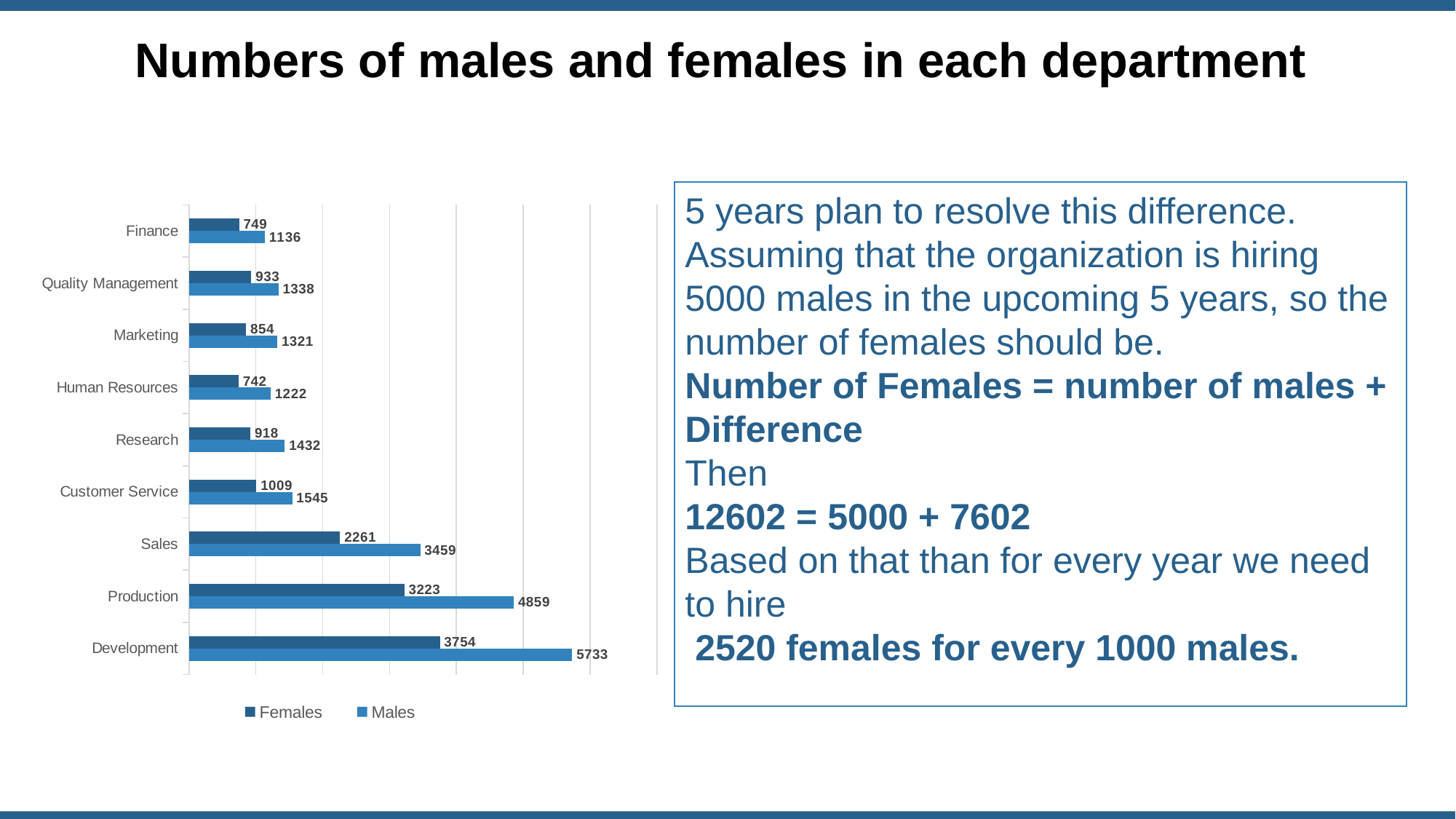

Numbers of males and females in each department

### Chart

| Category | Males  | Females  |
|---|---|---|
| Development | 5733.0 | 3754.0 |
| Production | 4859.0 | 3223.0 |
| Sales | 3459.0 | 2261.0 |
| Customer Service | 1545.0 | 1009.0 |
| Research | 1432.0 | 918.0 |
| Human Resources | 1222.0 | 742.0 |
| Marketing | 1321.0 | 854.0 |
| Quality Management | 1338.0 | 933.0 |
| Finance | 1136.0 | 749.0 |
5 years plan to resolve this difference. Assuming that the organization is hiring 5000 males in the upcoming 5 years, so the number of females should be.
Number of Females = number of males + Difference
Then
12602 = 5000 + 7602
Based on that than for every year we need to hire
 2520 females for every 1000 males.